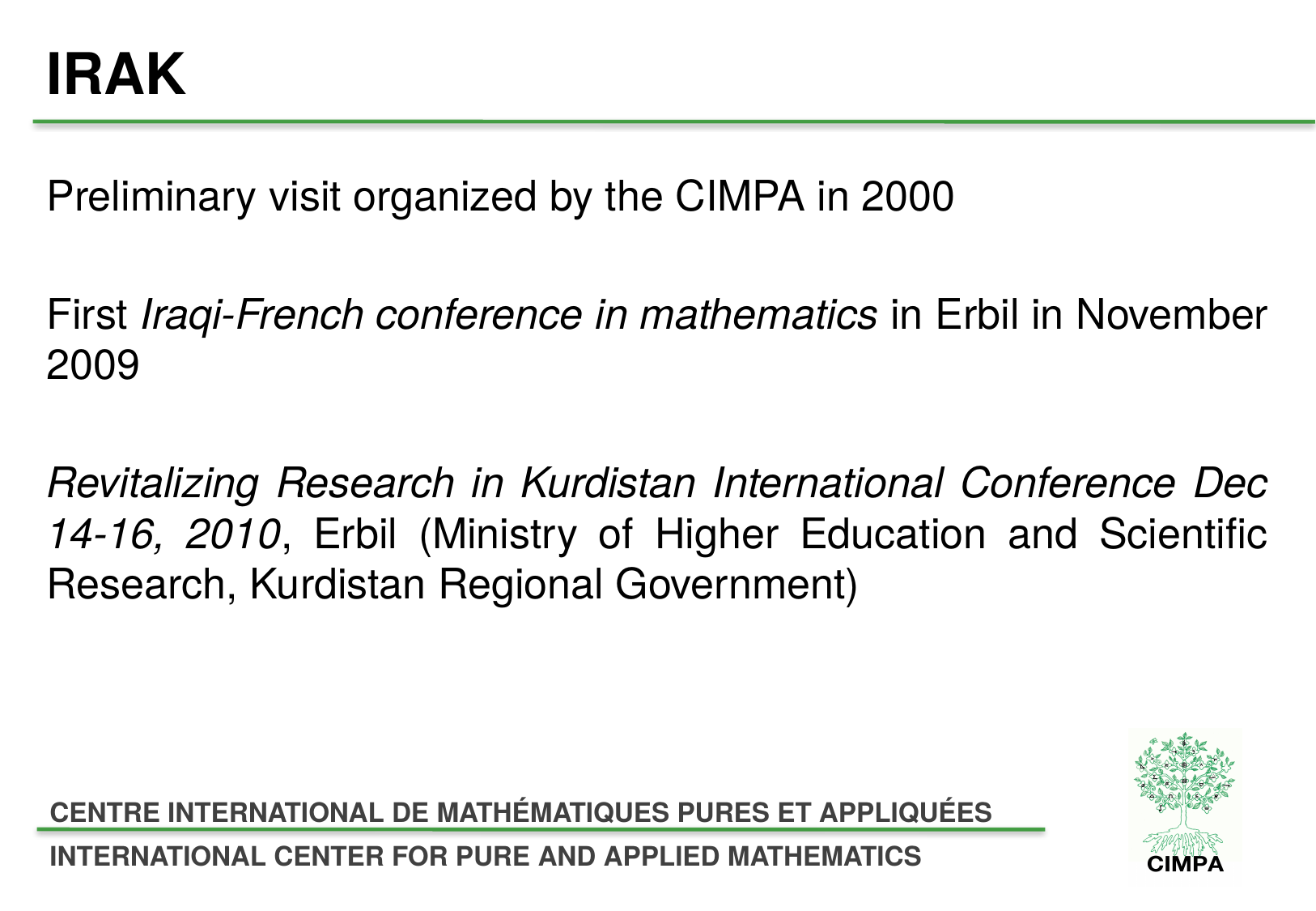

# IRAK
Preliminary visit organized by the CIMPA in 2000

First Iraqi-French conference in mathematics in Erbil in November 2009

Revitalizing Research in Kurdistan International Conference Dec 14‐16, 2010, Erbil (Ministry of Higher Education and Scientific Research, Kurdistan Regional Government)